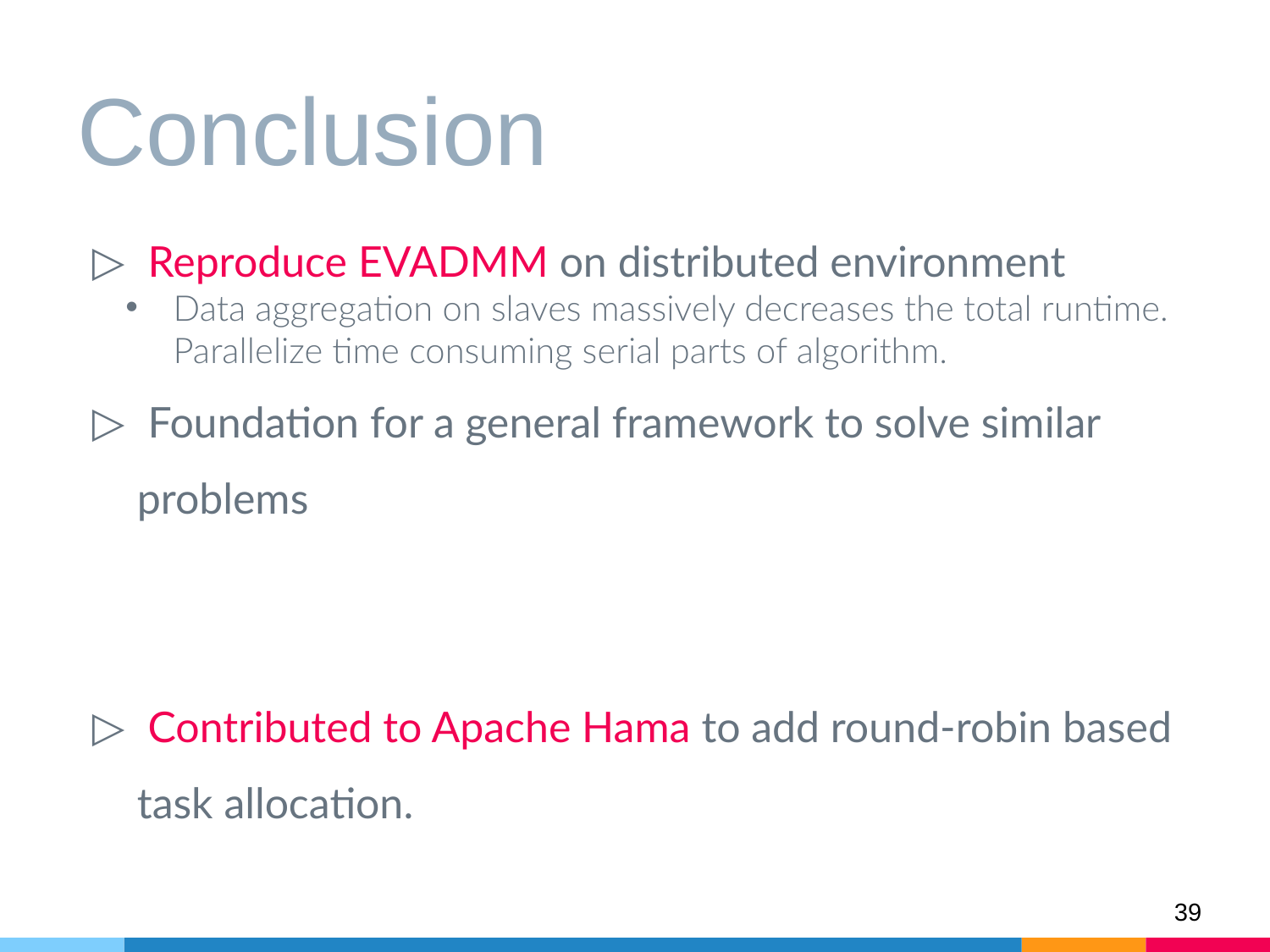

# Conclusion
 Reproduce EVADMM on distributed environment
Data aggregation on slaves massively decreases the total runtime. Parallelize time consuming serial parts of algorithm.
 Foundation for a general framework to solve similar problems

 Contributed to Apache Hama to add round-robin based task allocation.